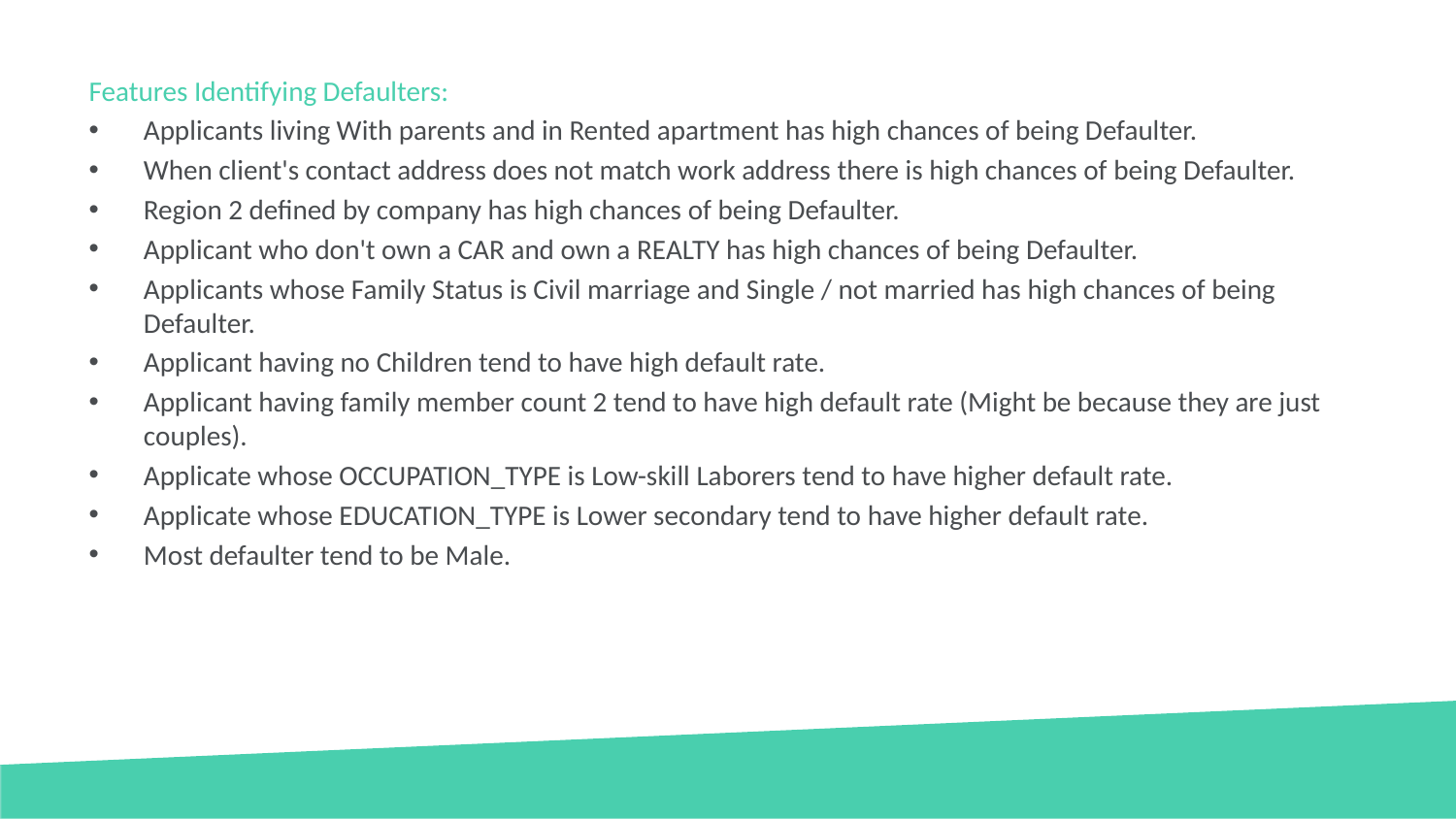

Features Identifying Defaulters:
Applicants living With parents and in Rented apartment has high chances of being Defaulter.
When client's contact address does not match work address there is high chances of being Defaulter.
Region 2 defined by company has high chances of being Defaulter.
Applicant who don't own a CAR and own a REALTY has high chances of being Defaulter.
Applicants whose Family Status is Civil marriage and Single / not married has high chances of being Defaulter.
Applicant having no Children tend to have high default rate.
Applicant having family member count 2 tend to have high default rate (Might be because they are just couples).
Applicate whose OCCUPATION_TYPE is Low-skill Laborers tend to have higher default rate.
Applicate whose EDUCATION_TYPE is Lower secondary tend to have higher default rate.
Most defaulter tend to be Male.